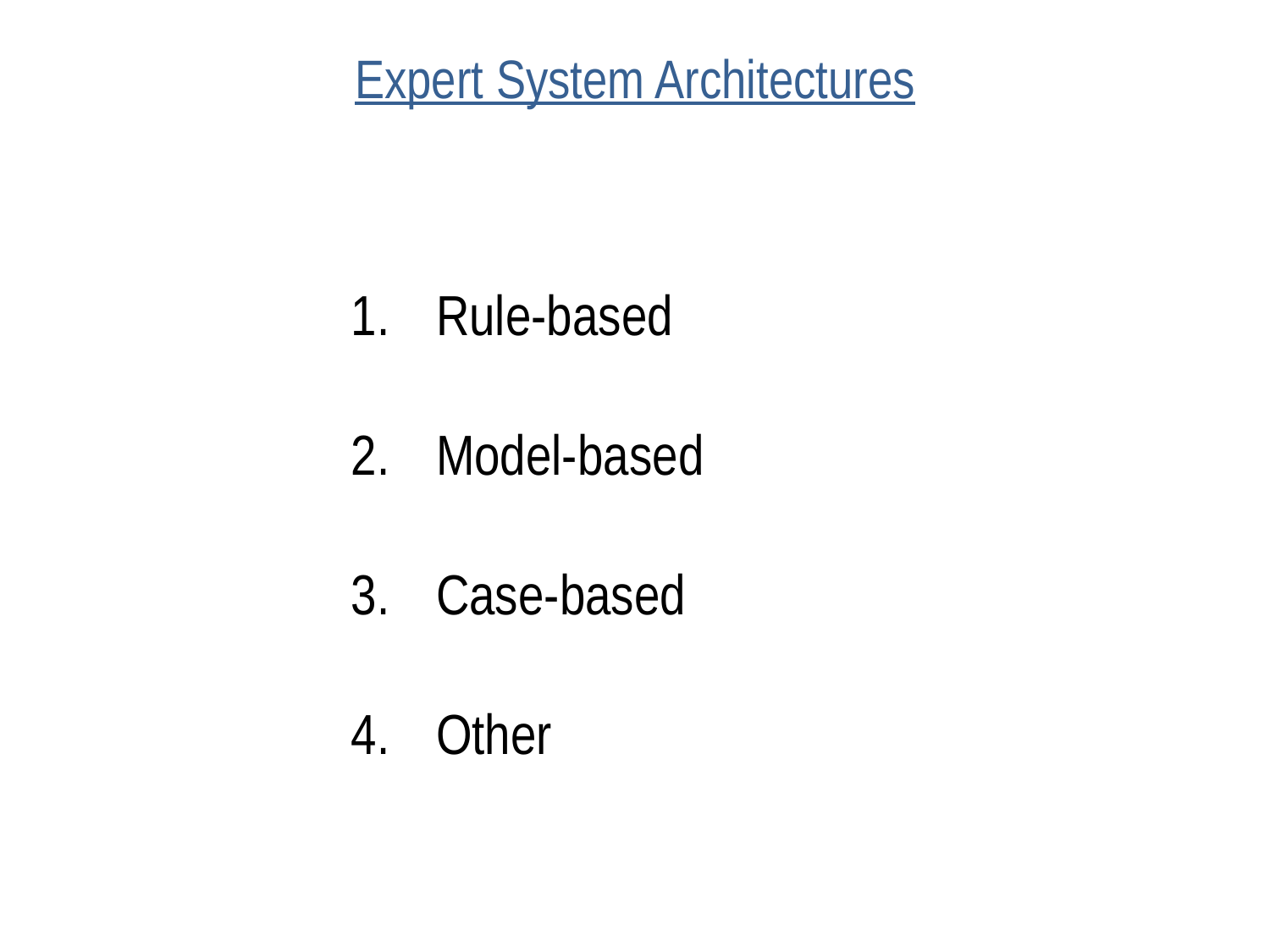

# Expert System Architectures
Rule-based
Model-based
Case-based
Other